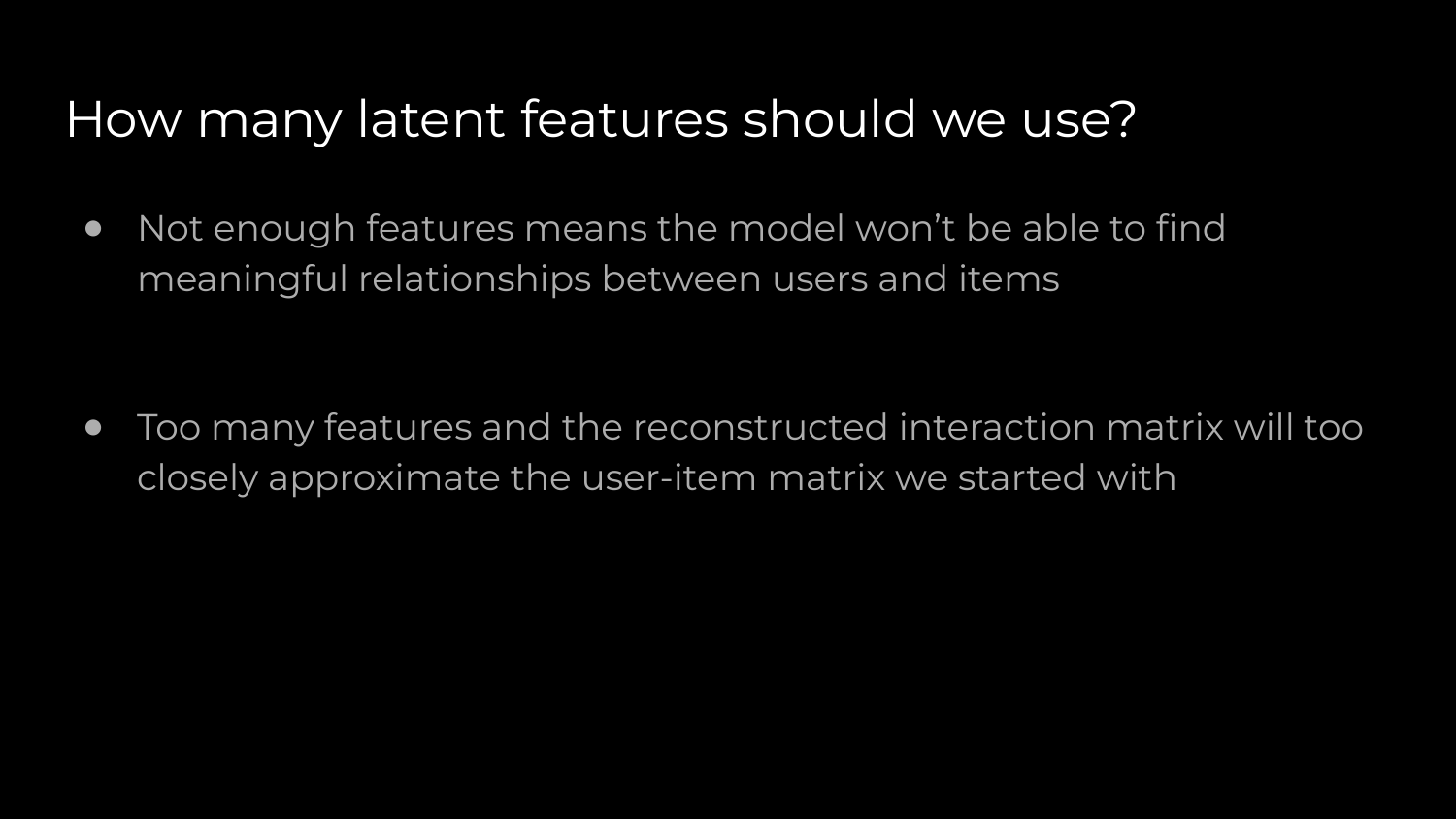

# How many latent features should we use?
Not enough features means the model won’t be able to find meaningful relationships between users and items

Too many features and the reconstructed interaction matrix will too closely approximate the user-item matrix we started with